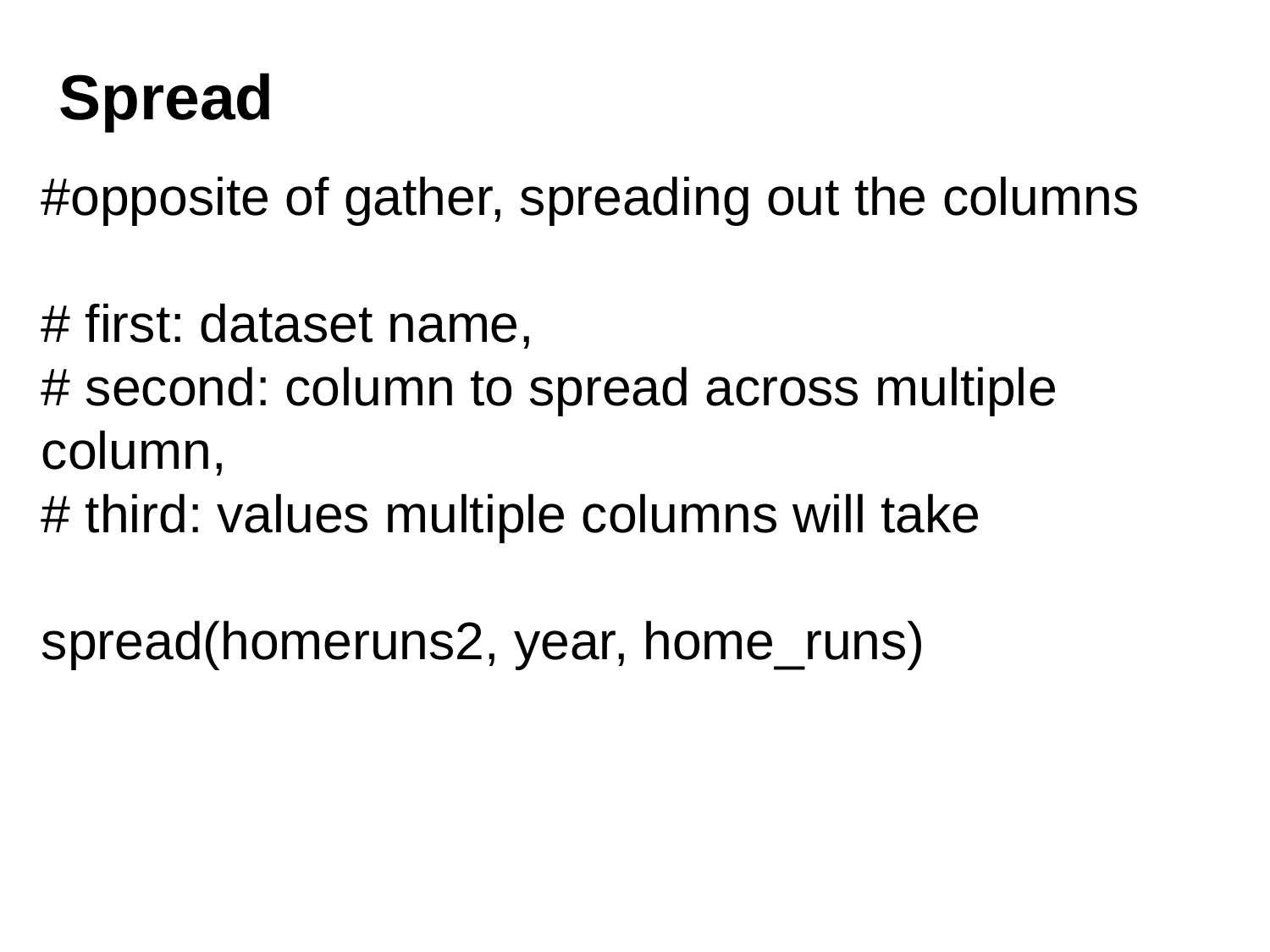

Spread

#opposite of gather, spreading out the columns

# first: dataset name,
# second: column to spread across multiple column,
# third: values multiple columns will take

spread(homeruns2, year, home_runs)